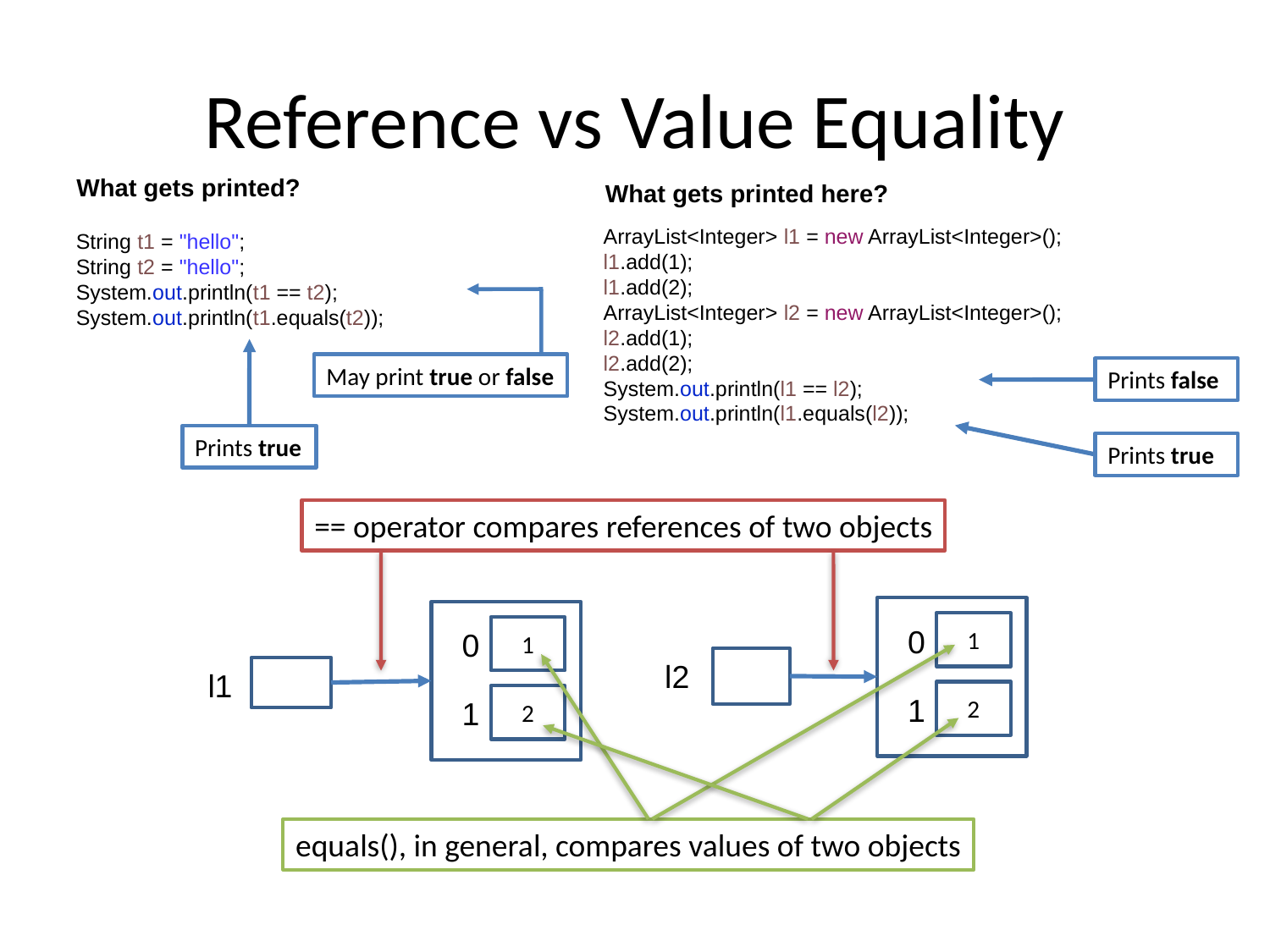

Reference vs Value Equality
What gets printed?
What gets printed here?
ArrayList<Integer> l1 = new ArrayList<Integer>();
l1.add(1);
l1.add(2);
ArrayList<Integer> l2 = new ArrayList<Integer>();
l2.add(1);
l2.add(2);
System.out.println(l1 == l2);
System.out.println(l1.equals(l2));
String t1 = "hello";
String t2 = "hello";
System.out.println(t1 == t2);
System.out.println(t1.equals(t2));

May print true or false
Prints false

Prints true

Prints true
== operator compares references of two objects

1
0
1
0

l2

l1

2
1
2
1

equals(), in general, compares values of two objects